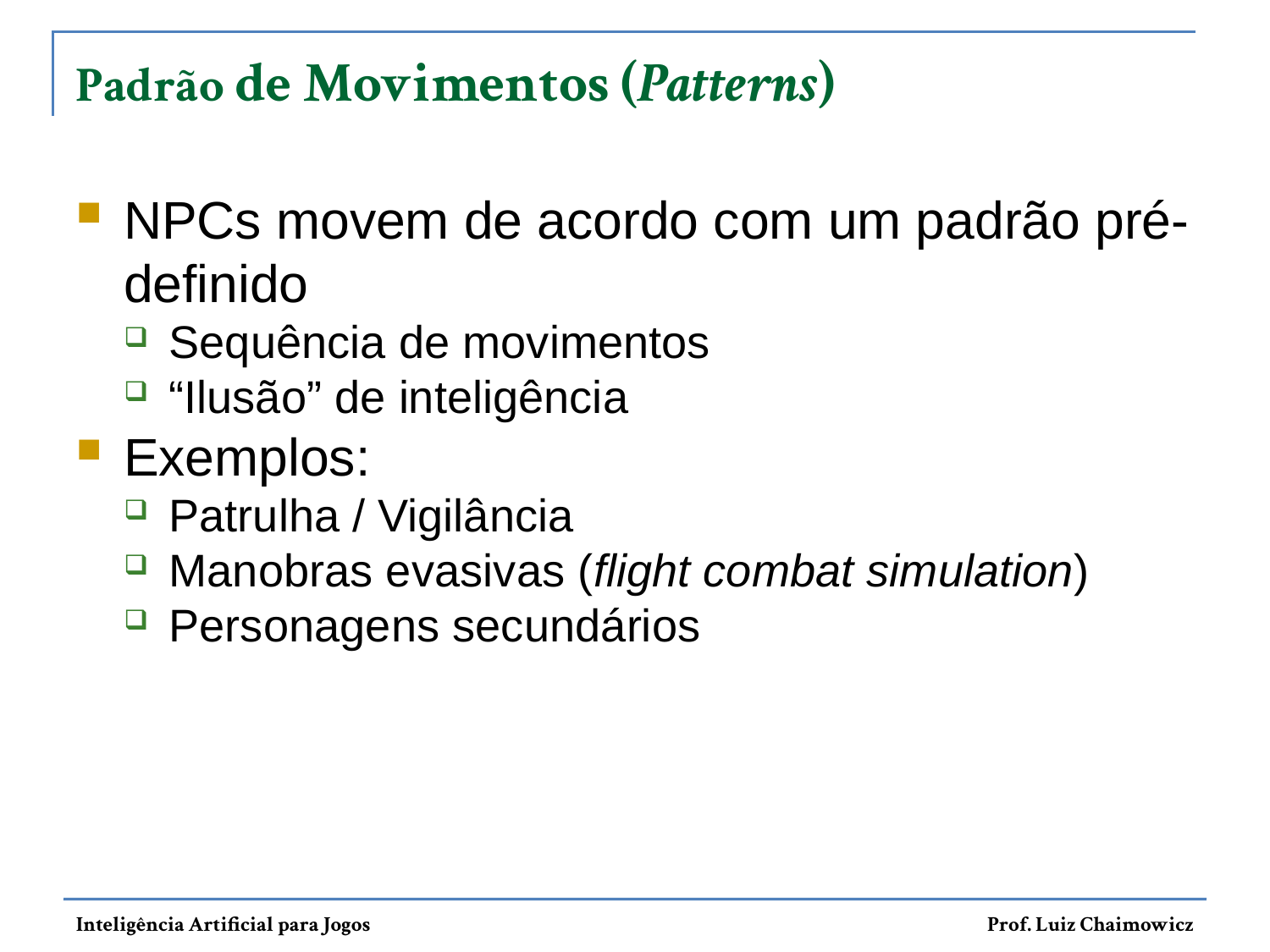

Padrão de Movimentos (Patterns)
NPCs movem de acordo com um padrão pré-definido
Sequência de movimentos
“Ilusão” de inteligência
Exemplos:
Patrulha / Vigilância
Manobras evasivas (flight combat simulation)
Personagens secundários
Inteligência Artificial para Jogos